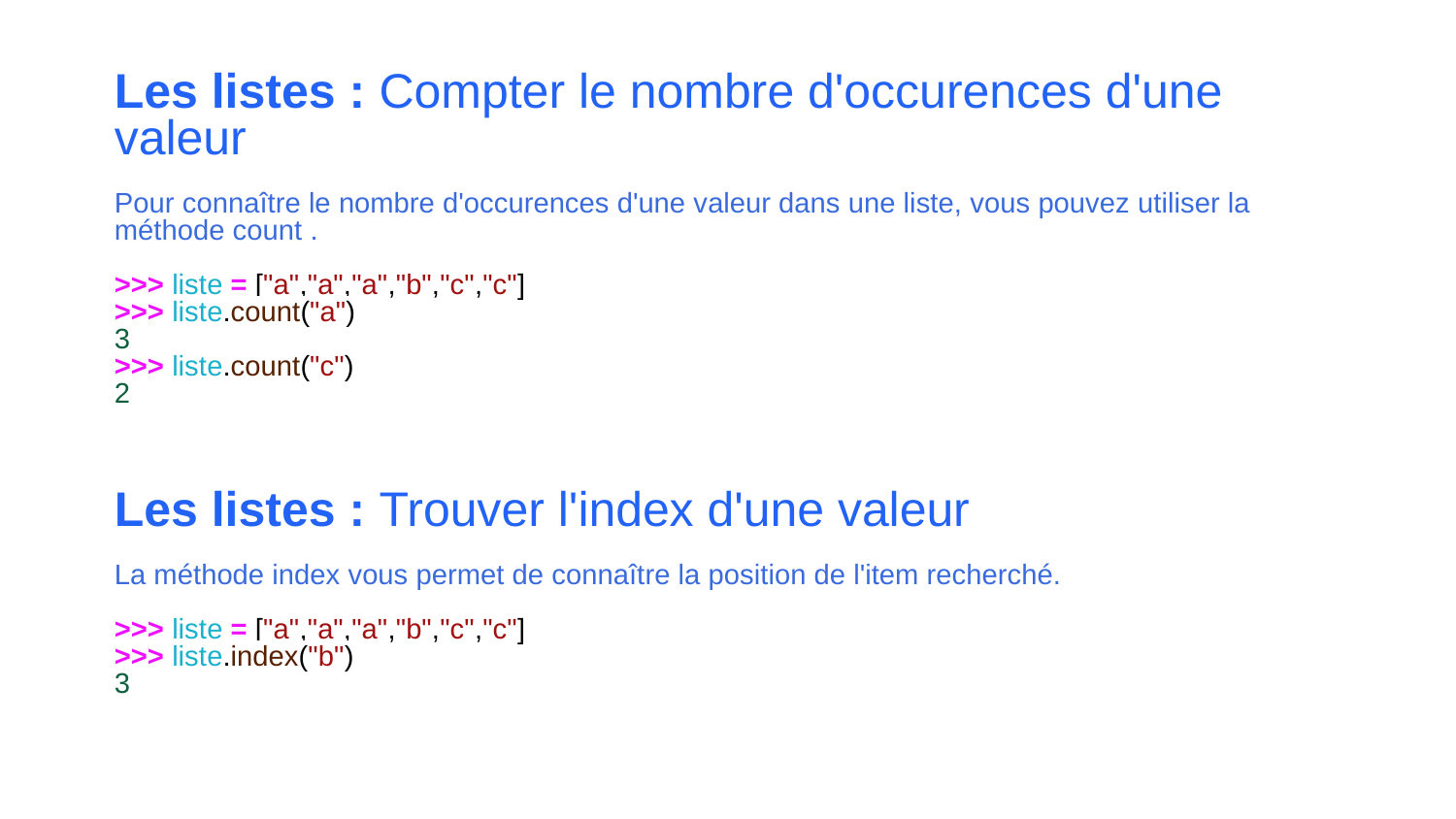

Les listes : Compter le nombre d'occurences d'une valeur

Pour connaître le nombre d'occurences d'une valeur dans une liste, vous pouvez utiliser la méthode count .

>>> liste = ["a","a","a","b","c","c"]
>>> liste.count("a")
3
>>> liste.count("c")
2

Les listes : Trouver l'index d'une valeur

La méthode index vous permet de connaître la position de l'item recherché.

>>> liste = ["a","a","a","b","c","c"]
>>> liste.index("b")
3